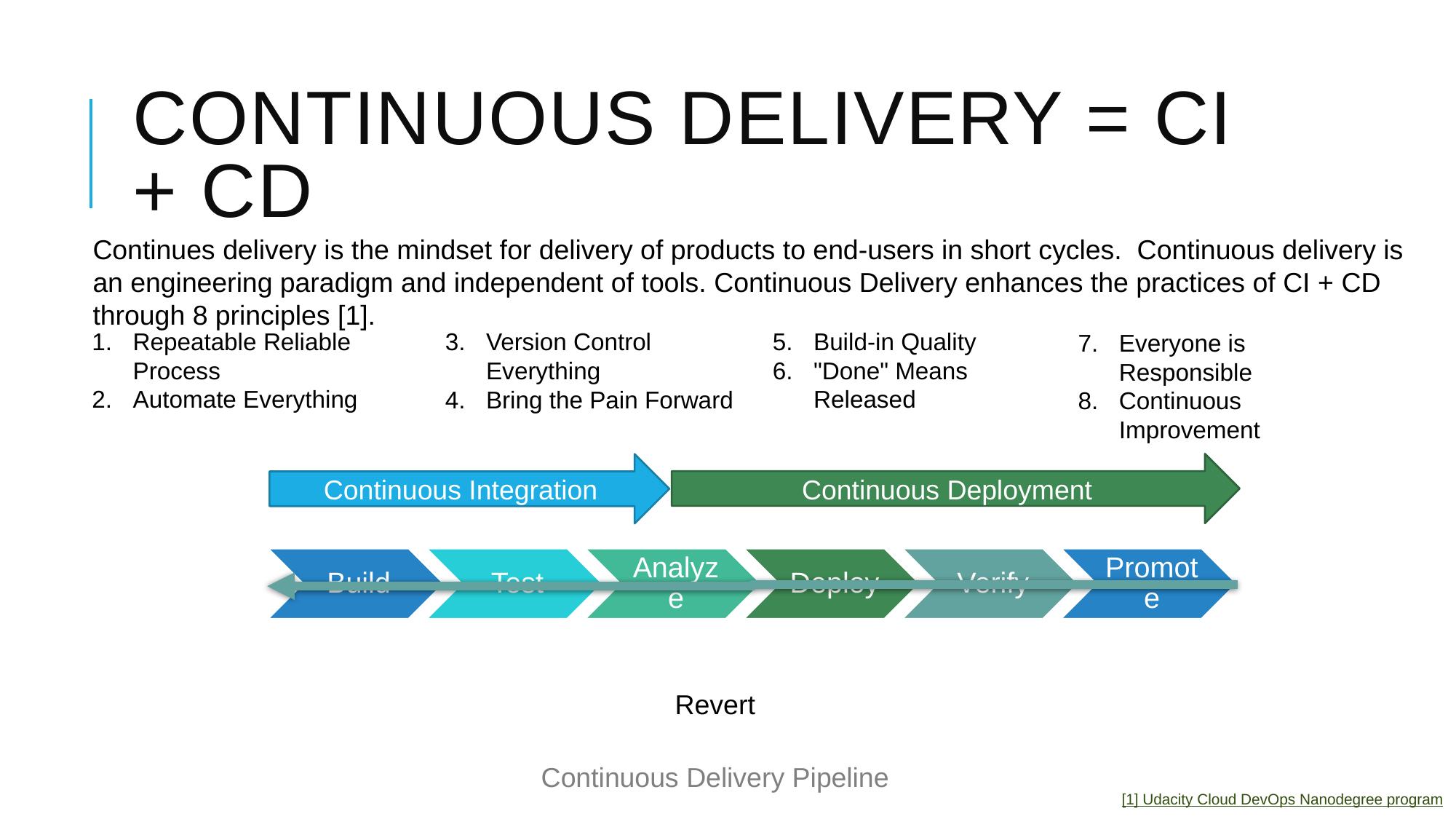

# Continuous Delivery = CI + CD
Continues delivery is the mindset for delivery of products to end-users in short cycles.  Continuous delivery is an engineering paradigm and independent of tools. Continuous Delivery enhances the practices of CI + CD through 8 principles [1].
Repeatable Reliable Process
Automate Everything
Build-in Quality
"Done" Means Released
Version Control Everything
Bring the Pain Forward
Everyone is Responsible
Continuous Improvement
Build
Test
Analyze
Deploy
Verify
Promote
Continuous Deployment
Continuous Integration
Revert
Continuous Delivery Pipeline
[1] Udacity Cloud DevOps Nanodegree program